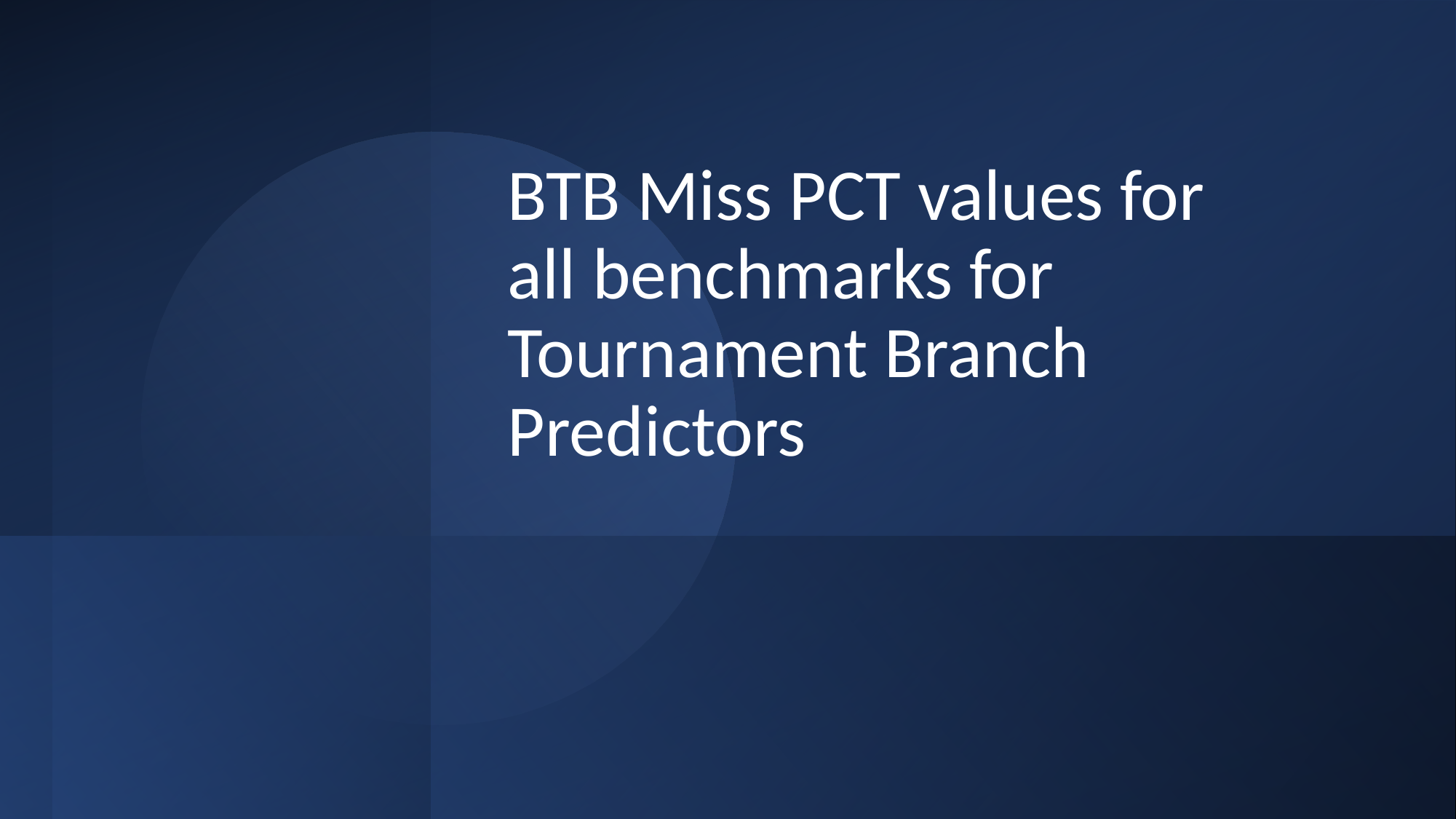

# BTB Miss PCT values for all benchmarks for Tournament Branch Predictors